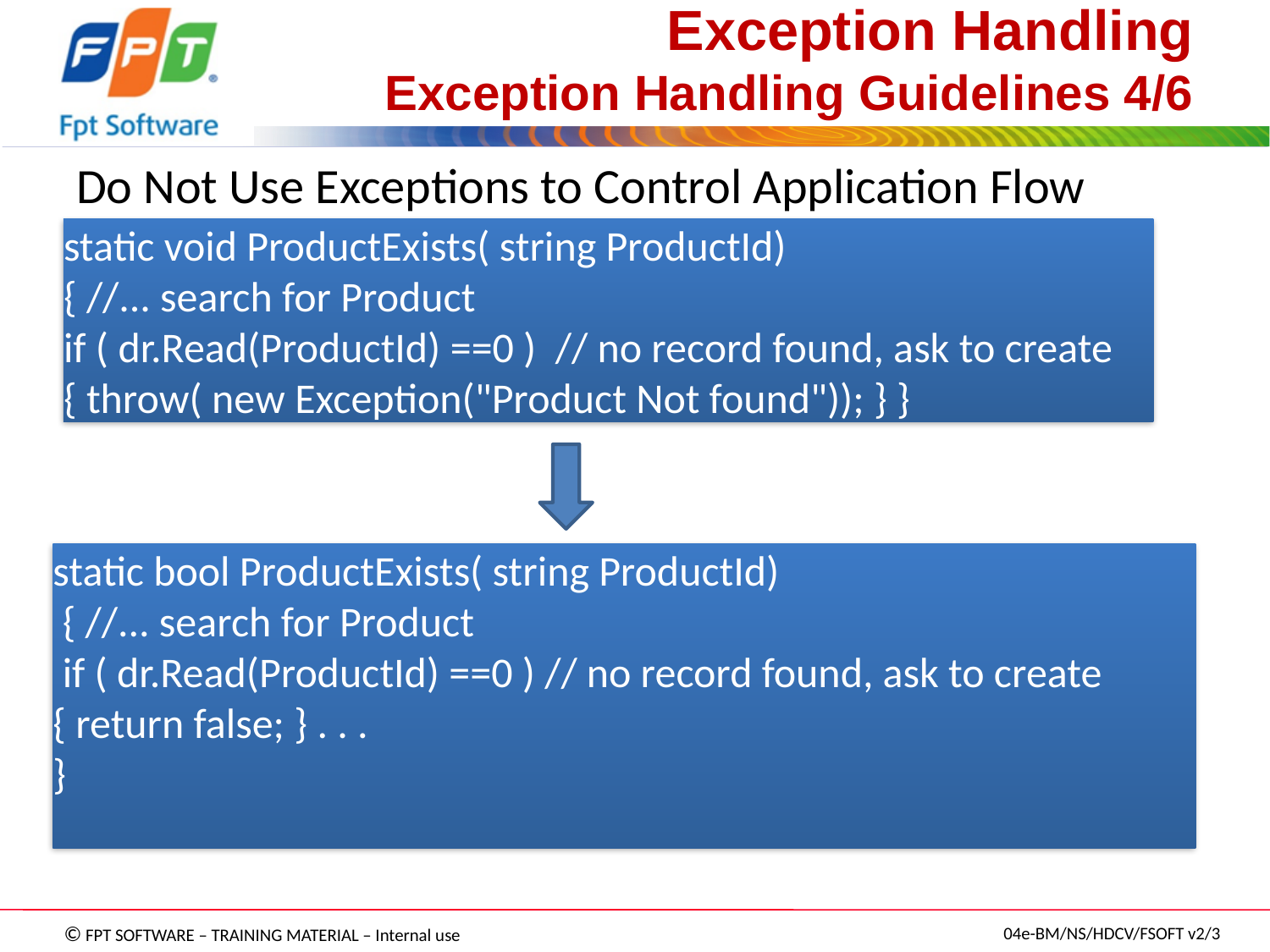

# Exception Handling Exception Handling Guidelines 4/6
Do Not Use Exceptions to Control Application Flow
static void ProductExists( string ProductId)
{ //... search for Product
if ( dr.Read(ProductId) ==0 )  // no record found, ask to create { throw( new Exception("Product Not found")); } }

static bool ProductExists( string ProductId)
 { //... search for Product
 if ( dr.Read(ProductId) ==0 ) // no record found, ask to create { return false; } . . .
}